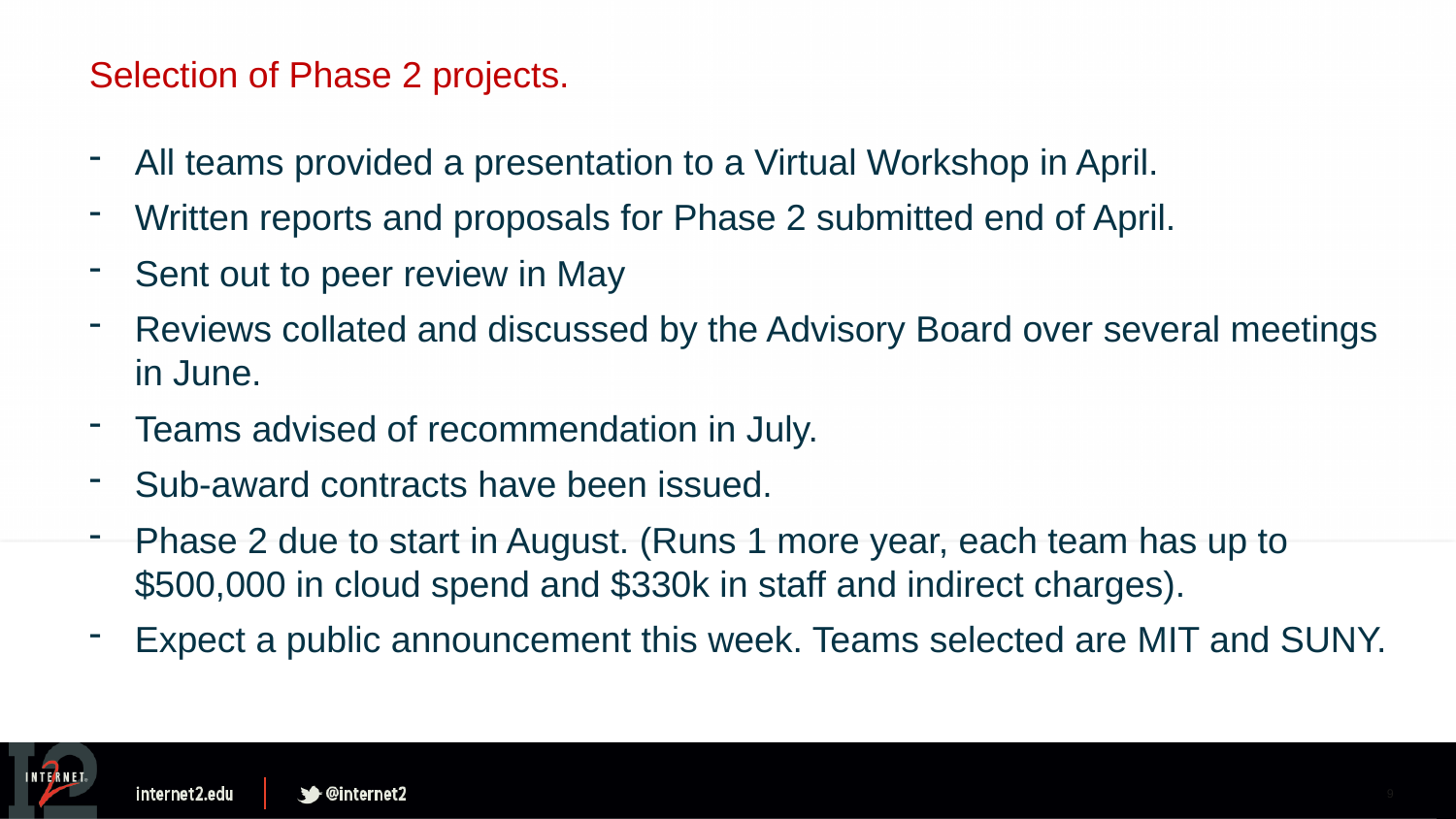

Selection of Phase 2 projects.

All teams provided a presentation to a Virtual Workshop in April.
Written reports and proposals for Phase 2 submitted end of April.
Sent out to peer review in May
Reviews collated and discussed by the Advisory Board over several meetings in June.
Teams advised of recommendation in July.
Sub-award contracts have been issued.
Phase 2 due to start in August. (Runs 1 more year, each team has up to $500,000 in cloud spend and $330k in staff and indirect charges).
Expect a public announcement this week. Teams selected are MIT and SUNY.